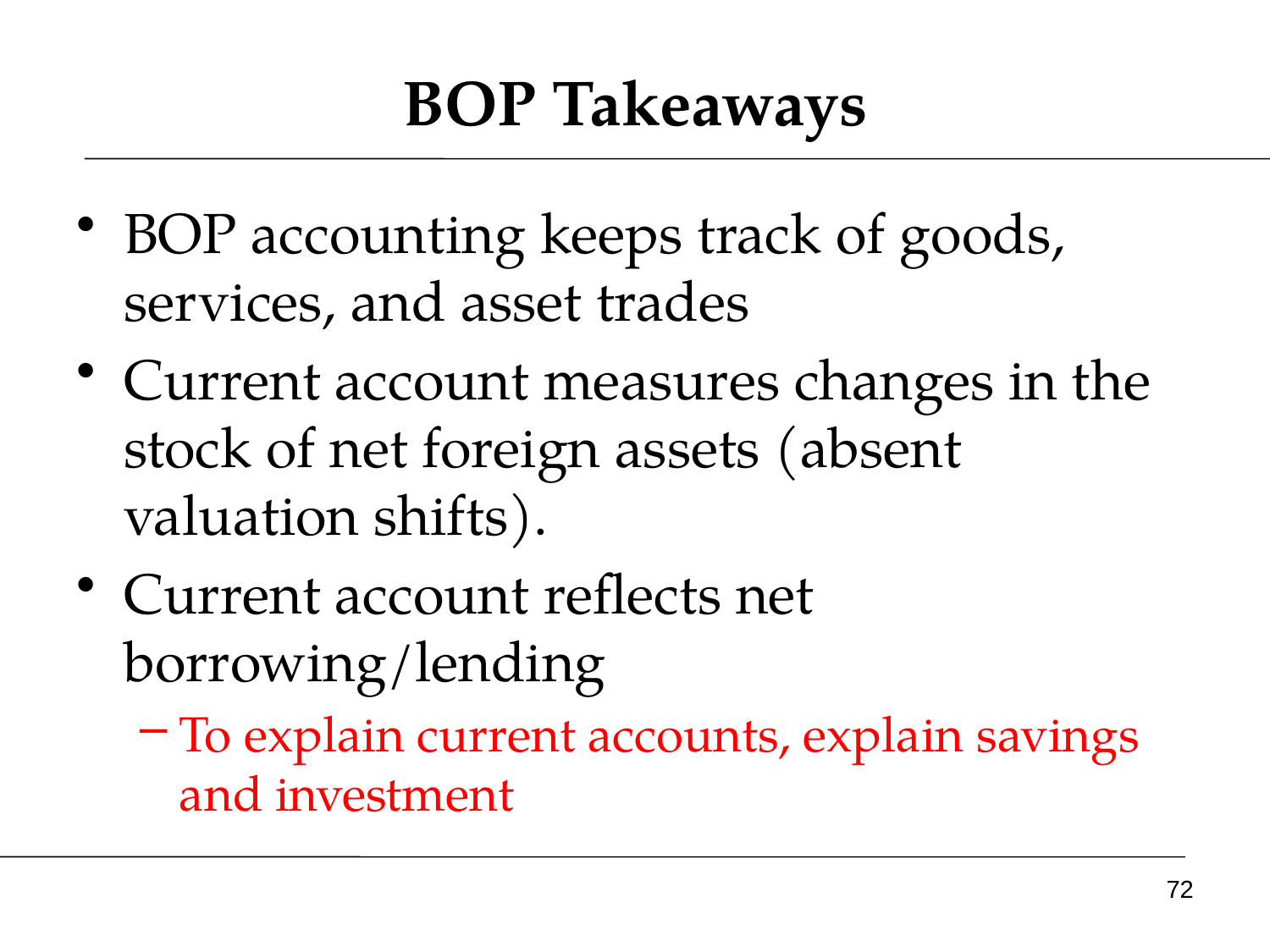

# BOP Takeaways
BOP accounting keeps track of goods, services, and asset trades
Current account measures changes in the stock of net foreign assets (absent valuation shifts).
Current account reflects net borrowing/lending
To explain current accounts, explain savings and investment

72